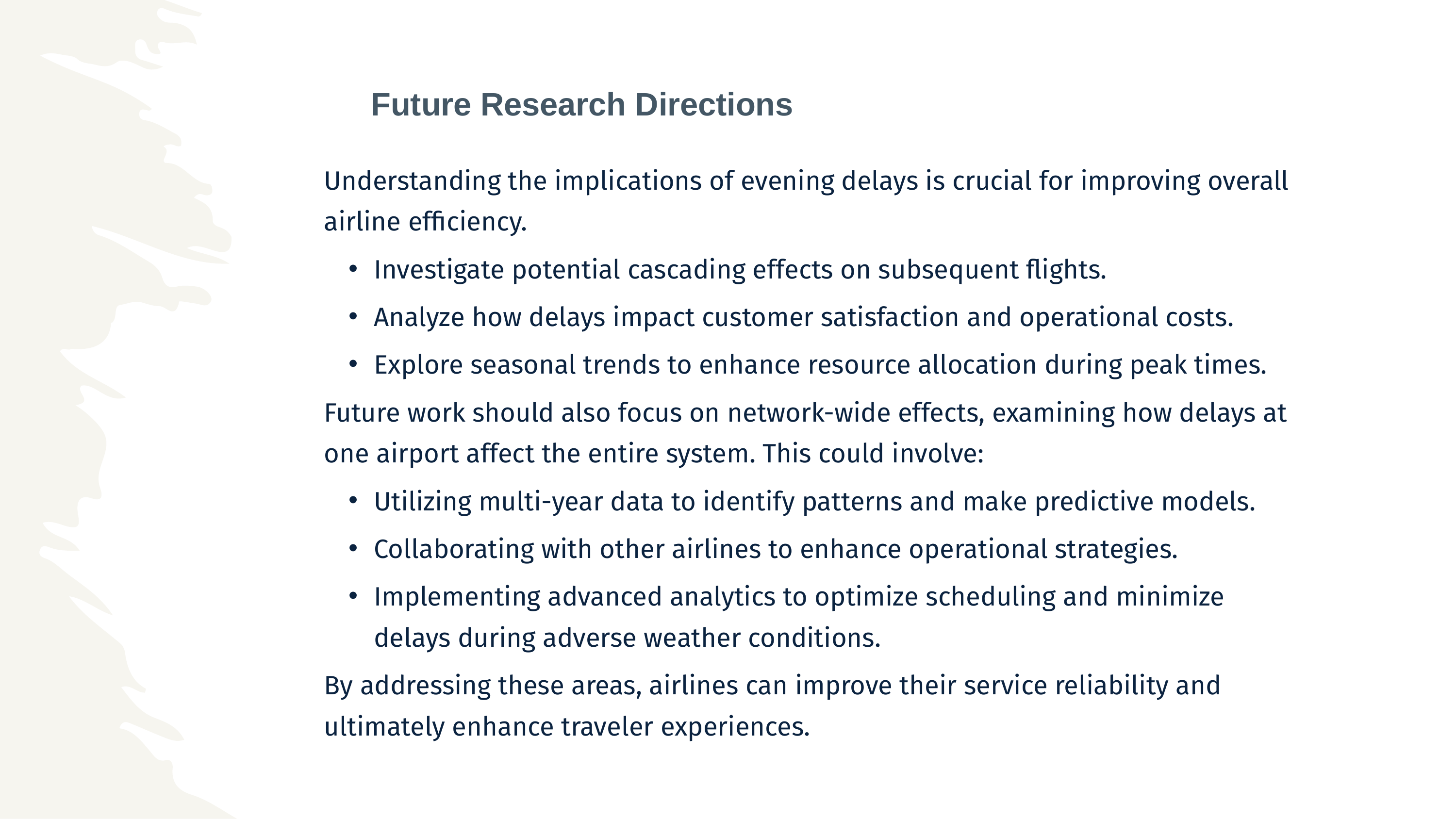

Future Research Directions
Understanding the implications of evening delays is crucial for improving overall airline efficiency.
Investigate potential cascading effects on subsequent flights.
Analyze how delays impact customer satisfaction and operational costs.
Explore seasonal trends to enhance resource allocation during peak times.
Future work should also focus on network-wide effects, examining how delays at one airport affect the entire system. This could involve:
Utilizing multi-year data to identify patterns and make predictive models.
Collaborating with other airlines to enhance operational strategies.
Implementing advanced analytics to optimize scheduling and minimize delays during adverse weather conditions.
By addressing these areas, airlines can improve their service reliability and ultimately enhance traveler experiences.